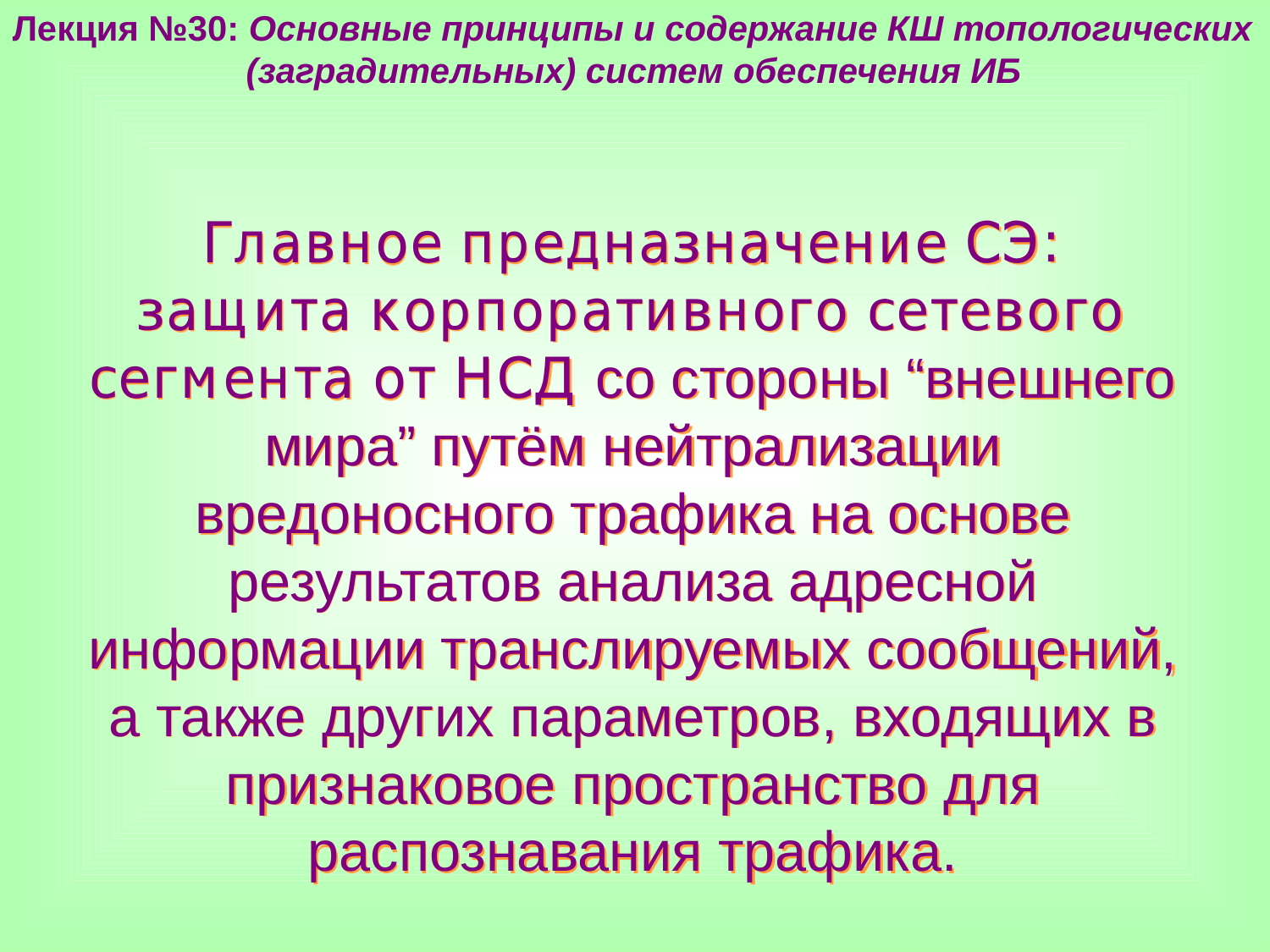

Лекция №30: Основные принципы и содержание КШ топологических
                        (заградительных) систем обеспечения ИБ
Главное предназначение СЭ: защита корпоративного сетевого сегмента от НСД со стороны “внешнего мира” путём нейтрализации вредоносного трафика на основе результатов анализа адресной информации транслируемых сообщений, а также других параметров, входящих в признаковое пространство для распознавания трафика.